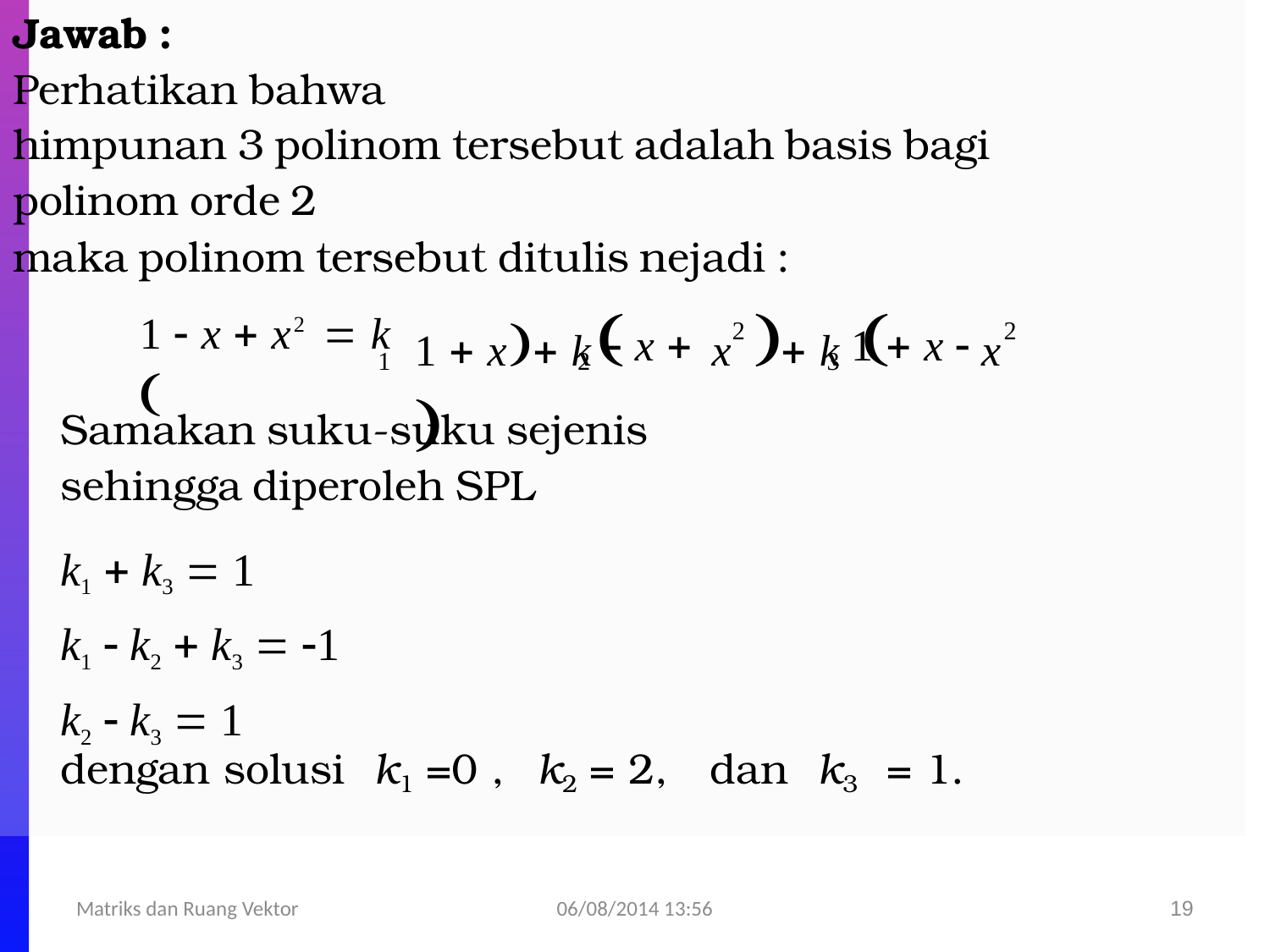

Jawab :
Perhatikan bahwa
himpunan 3 polinom tersebut adalah basis bagi polinom orde 2
maka polinom tersebut ditulis nejadi :
1 + x)+ k	(	x	)+ k  (	x	)
1 − x + x2   = k	(
2	2
− x +	1 + x −
1
2	3
Samakan suku-suku sejenis sehingga diperoleh SPL
k1  + k3  = 1
k1  − k2  + k3  = −1
k2  − k3  = 1
dengan solusi
k1  =0 ,	k2  = 2,
dan	k3	= 1.
06/08/2014 13:56
Matriks dan Ruang Vektor
19